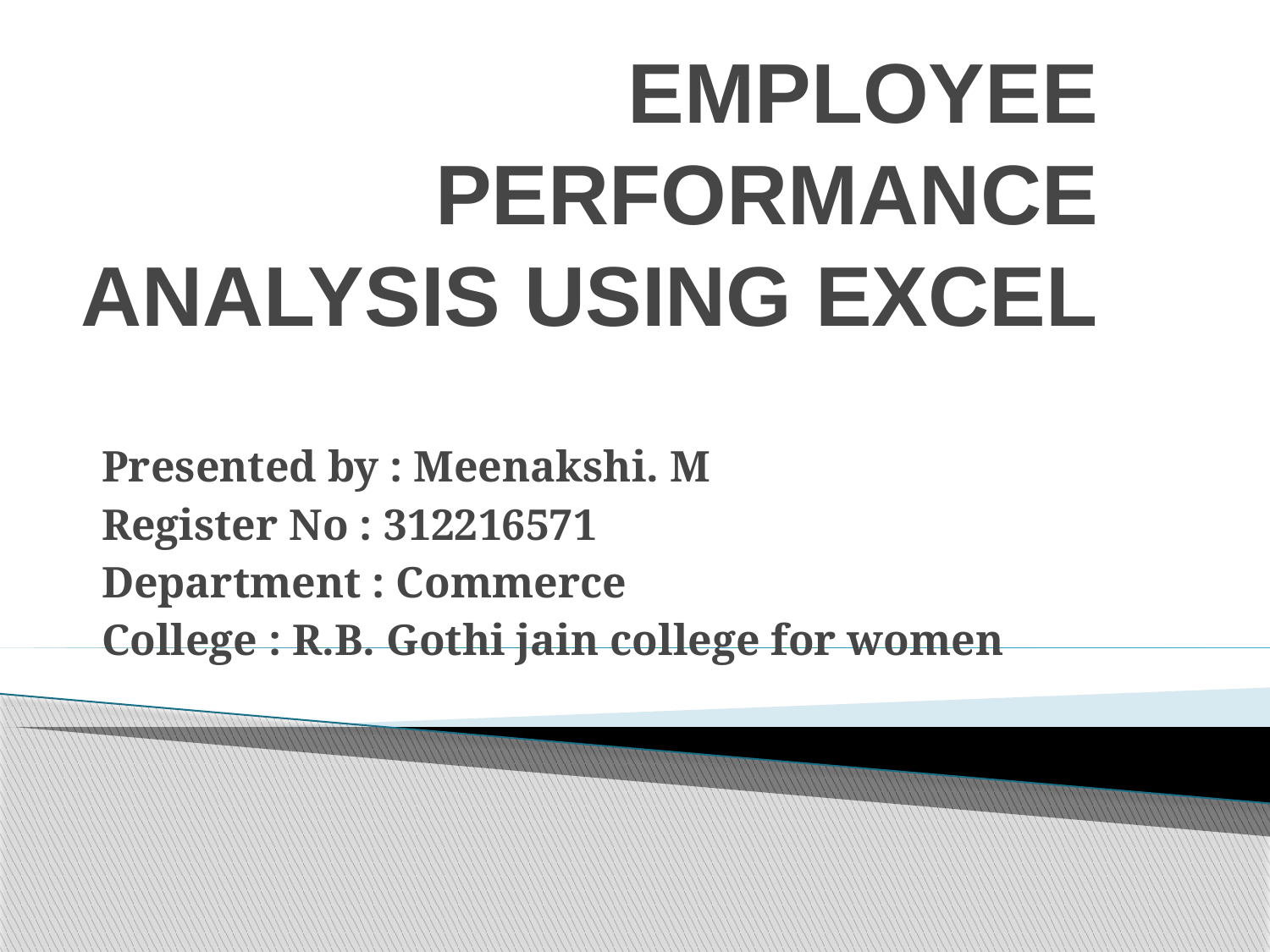

# EMPLOYEE PERFORMANCE ANALYSIS USING EXCEL
Presented by : Meenakshi. M
Register No : 312216571
Department : Commerce
College : R.B. Gothi jain college for women